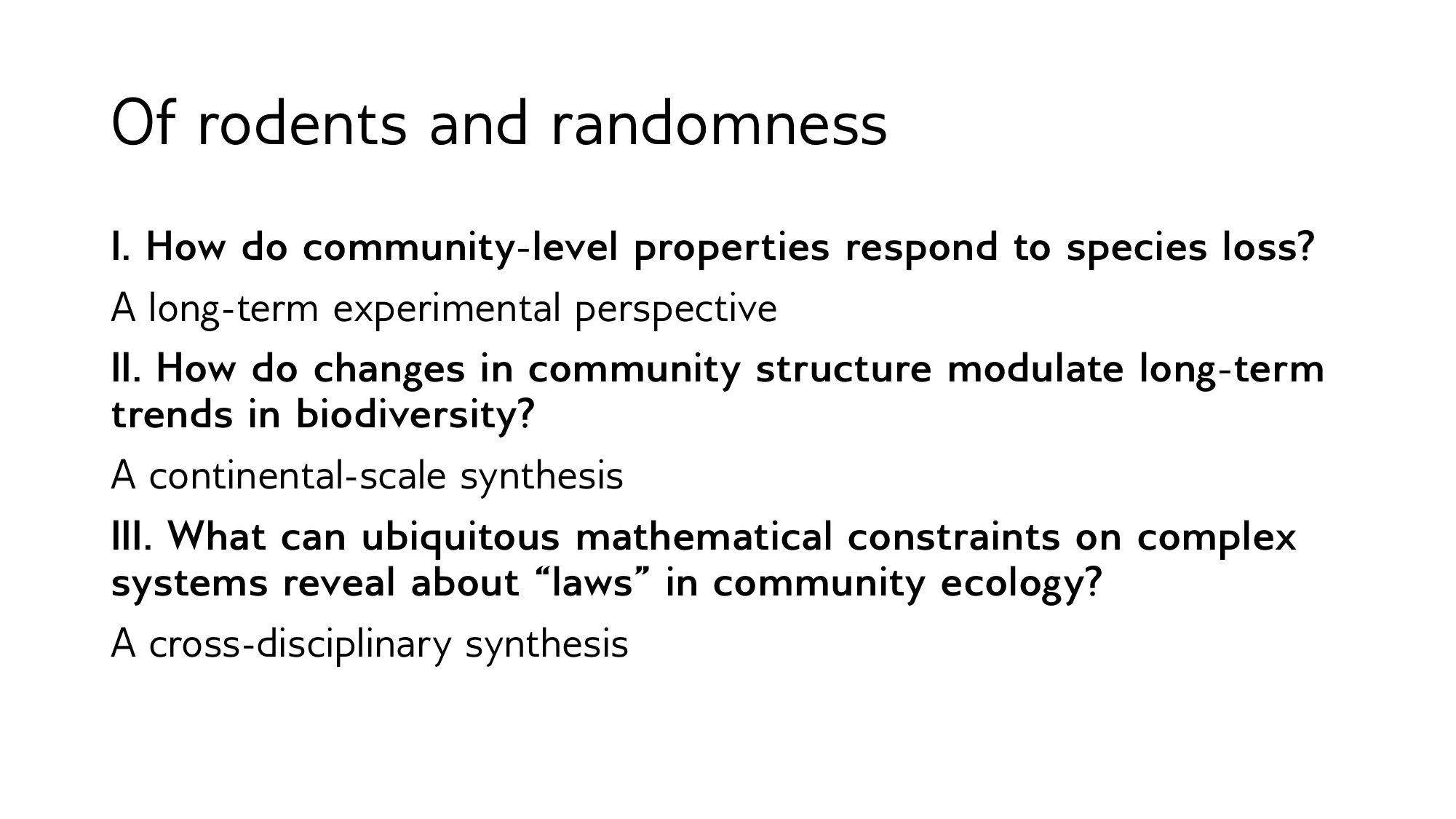

# Of rodents and randomness
I. How do community-level properties respond to species loss?
A long-term experimental perspective
II. How do changes in community structure modulate long-term trends in biodiversity?
A continental-scale synthesis
III. What can ubiquitous mathematical constraints on complex systems reveal about “laws” in community ecology?
A cross-disciplinary synthesis